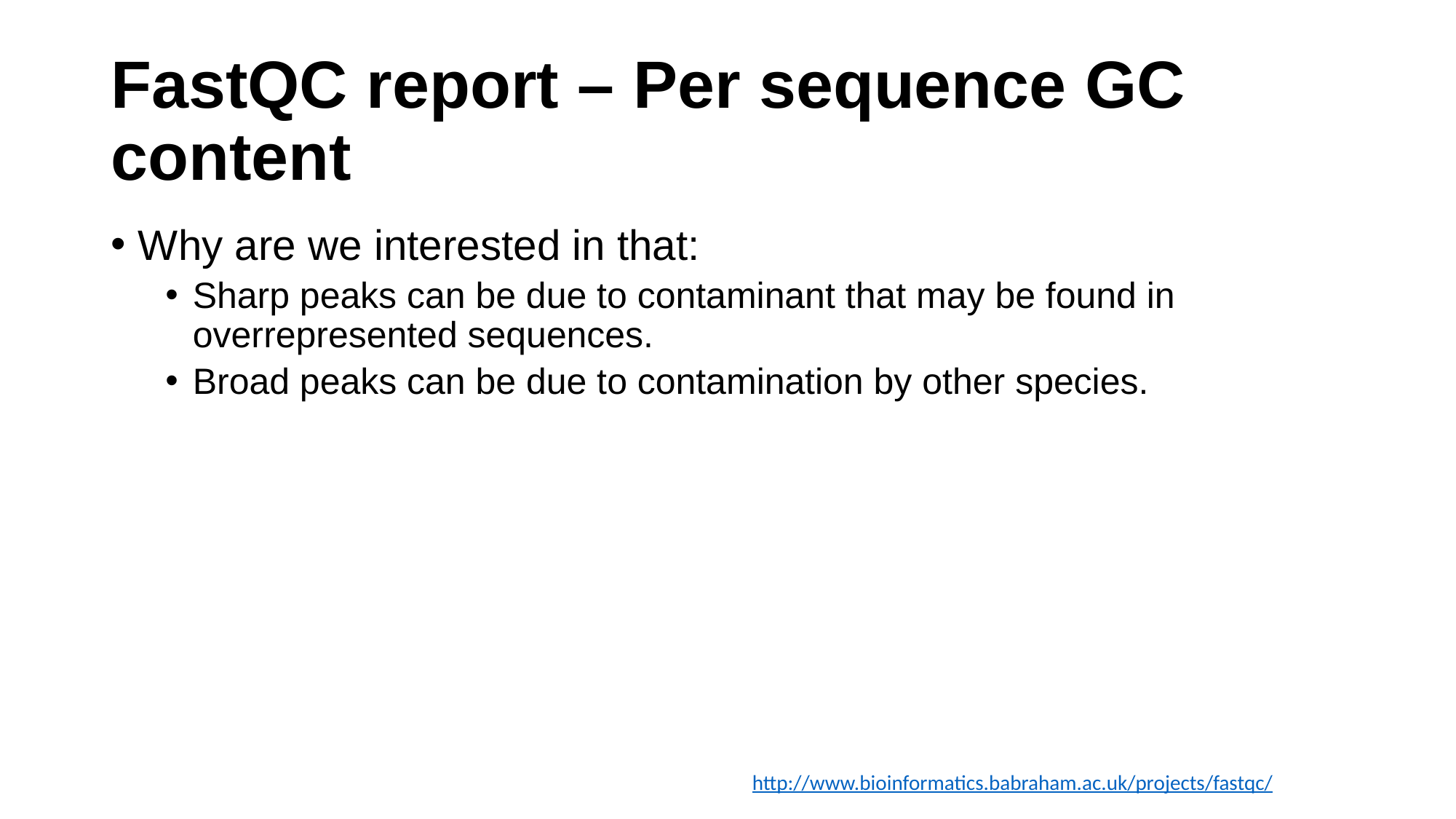

# FastQC report – Per sequence GC content
Why are we interested in that:
Sharp peaks can be due to contaminant that may be found in overrepresented sequences.
Broad peaks can be due to contamination by other species.

http://www.bioinformatics.babraham.ac.uk/projects/fastqc/